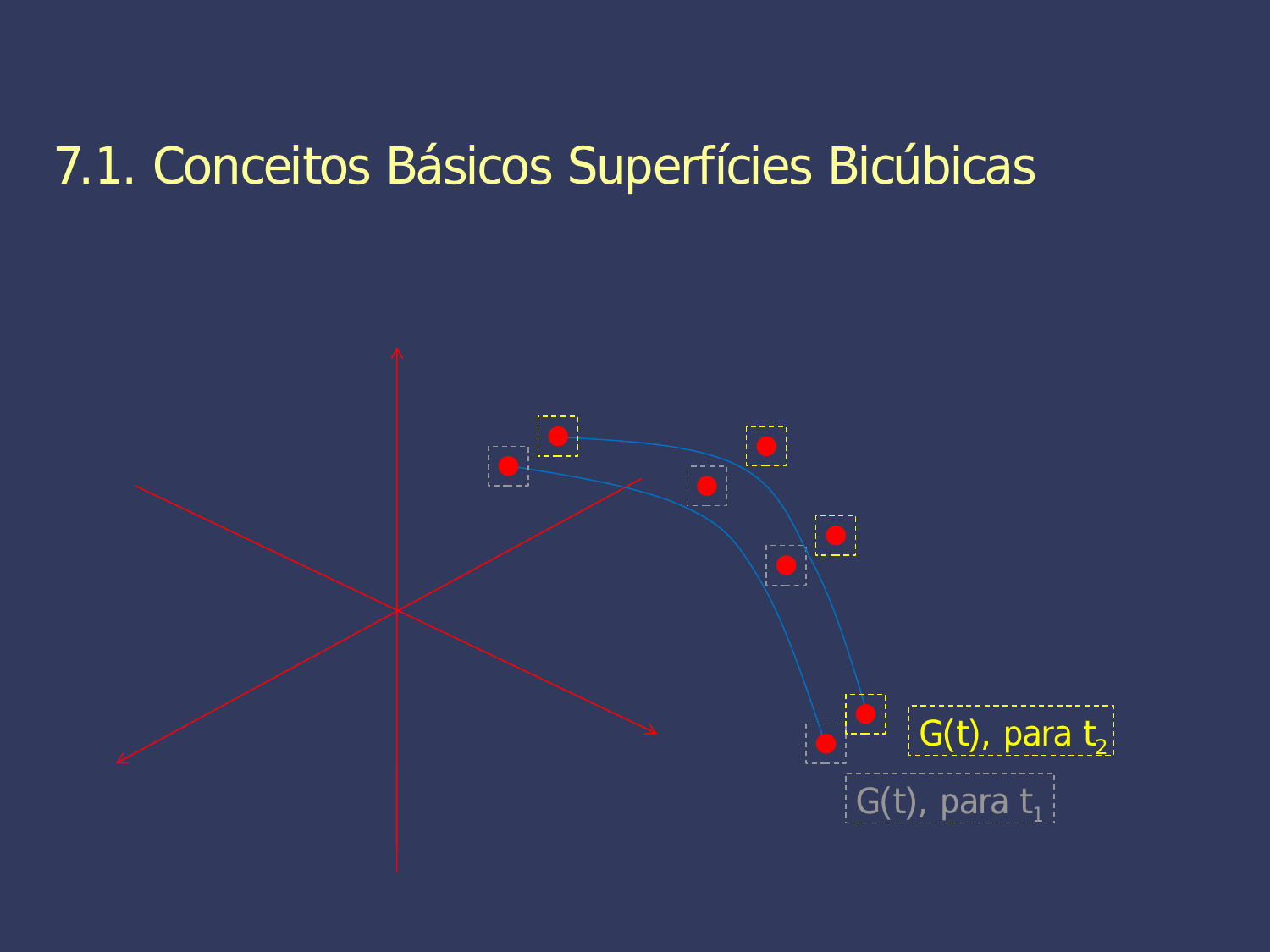

7.1. Conceitos Básicos Superfícies Bicúbicas

G(t), para t2

G(t), para t1